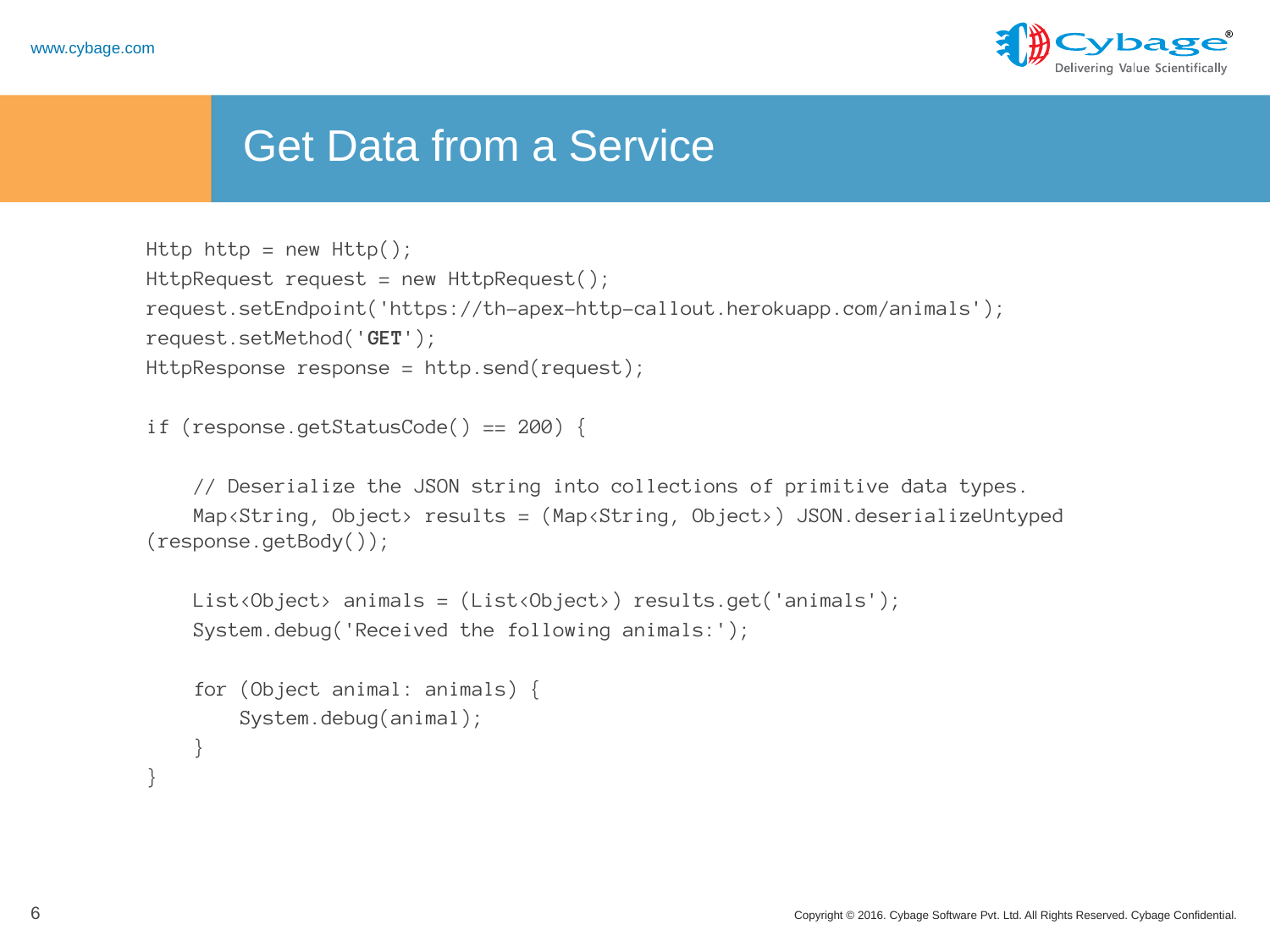

# Get Data from a Service
Http http = new Http();
HttpRequest request = new HttpRequest();
request.setEndpoint('https://th-apex-http-callout.herokuapp.com/animals');
request.setMethod('GET');
HttpResponse response = http.send(request);

if (response.getStatusCode() == 200) {

    // Deserialize the JSON string into collections of primitive data types.
    Map<String, Object> results = (Map<String, Object>) JSON.deserializeUntyped (response.getBody());

    List<Object> animals = (List<Object>) results.get('animals');
    System.debug('Received the following animals:');

    for (Object animal: animals) {
        System.debug(animal);
    }
}
6